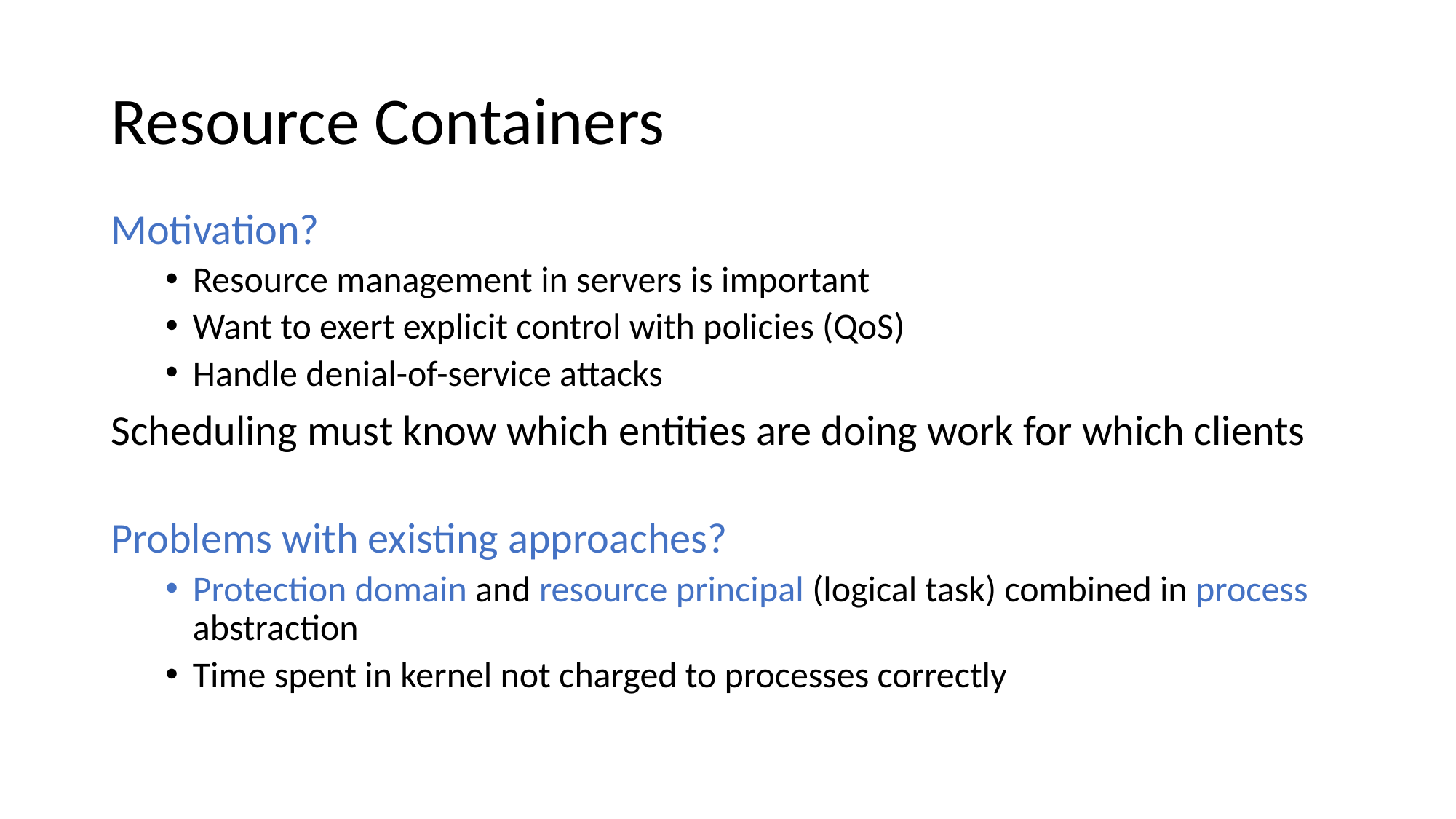

# Resource Containers
Motivation?
Resource management in servers is important
Want to exert explicit control with policies (QoS)
Handle denial-of-service attacks
Scheduling must know which entities are doing work for which clients

Problems with existing approaches?
Protection domain and resource principal (logical task) combined in process abstraction
Time spent in kernel not charged to processes correctly